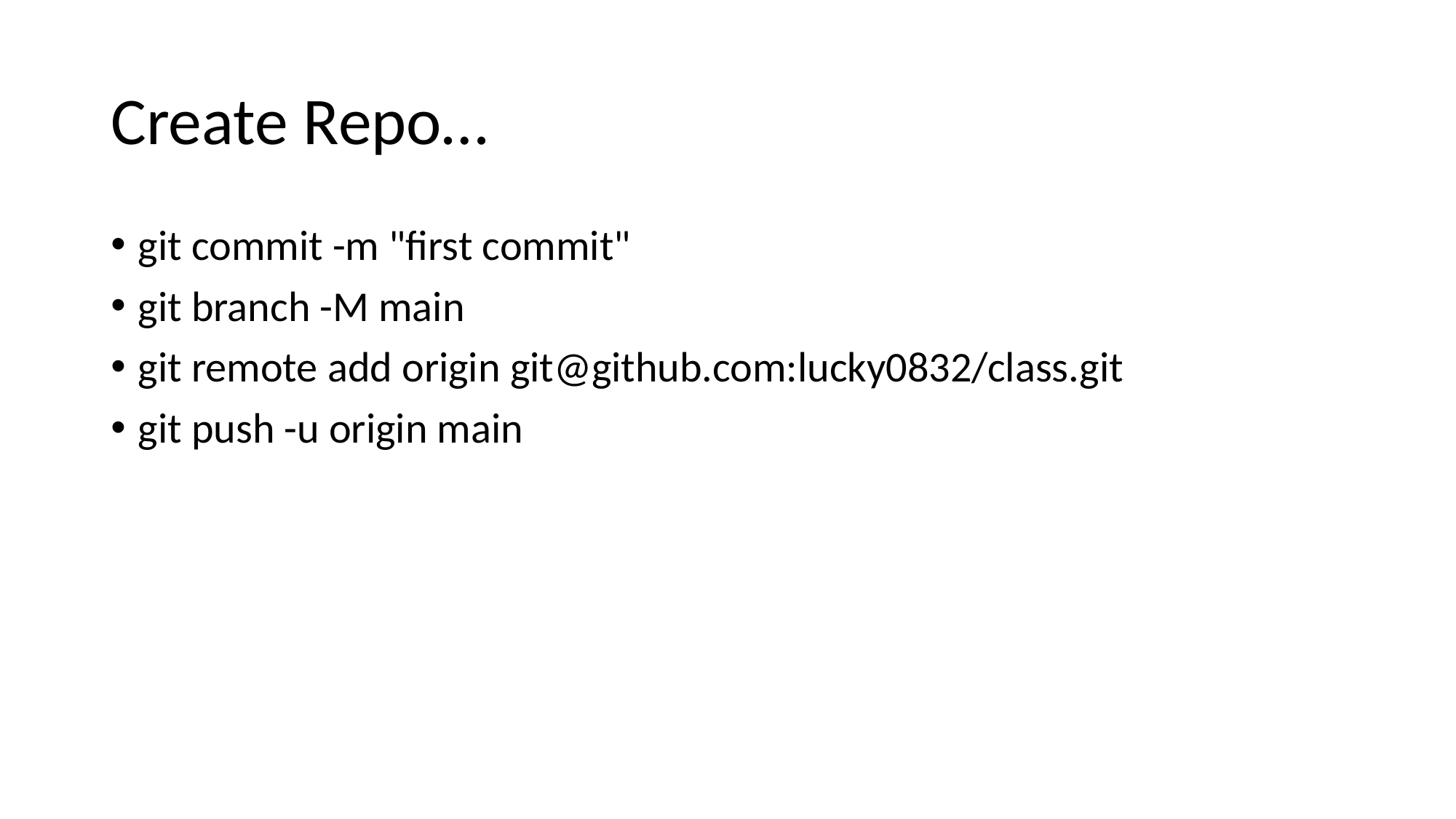

# Create Repo…
git commit -m "first commit"
git branch -M main
git remote add origin git@github.com:lucky0832/class.git
git push -u origin main